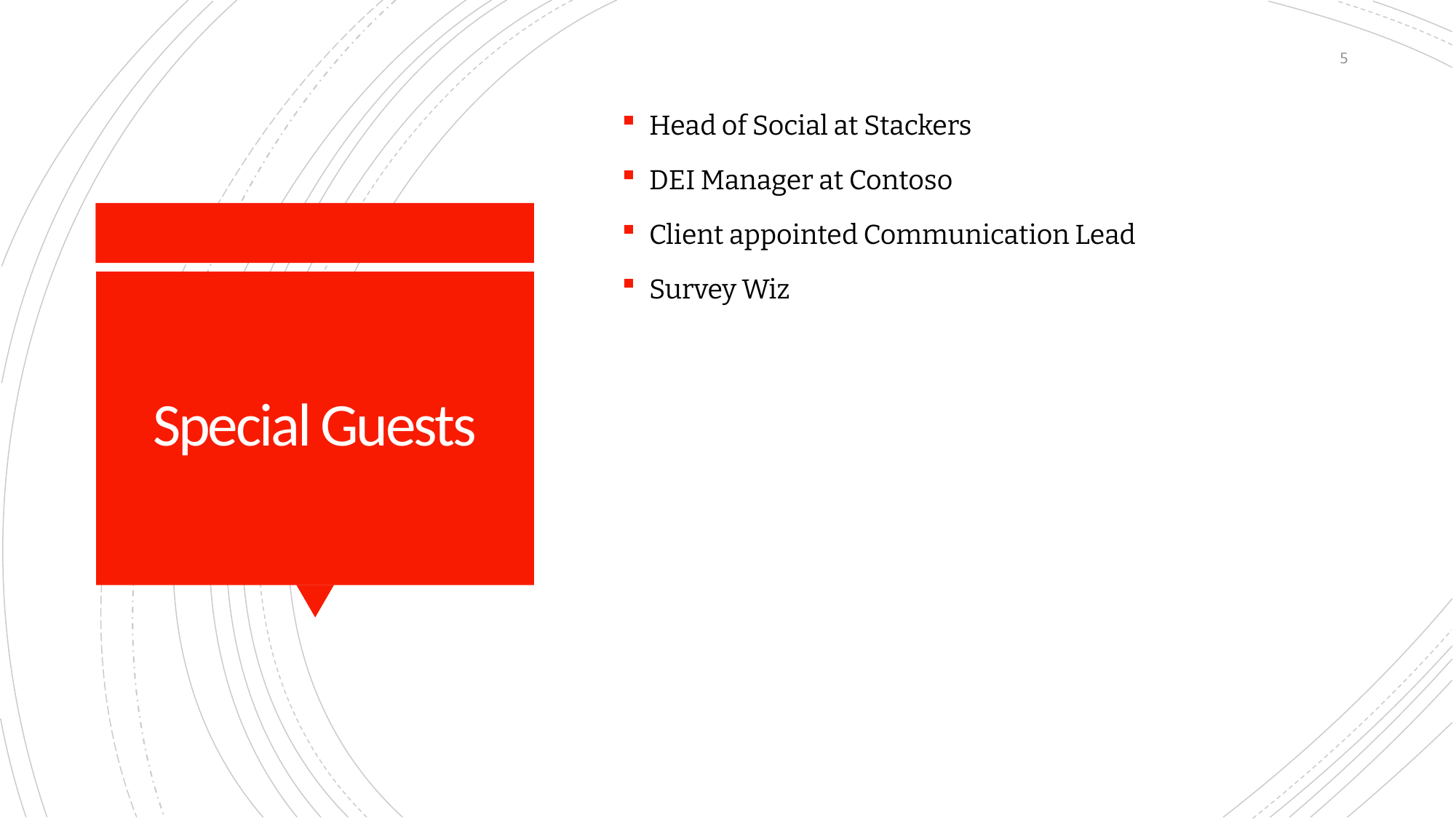

5
Head of Social at Stackers
DEI Manager at Contoso
Client appointed Communication Lead
Survey Wiz

# Special Guests